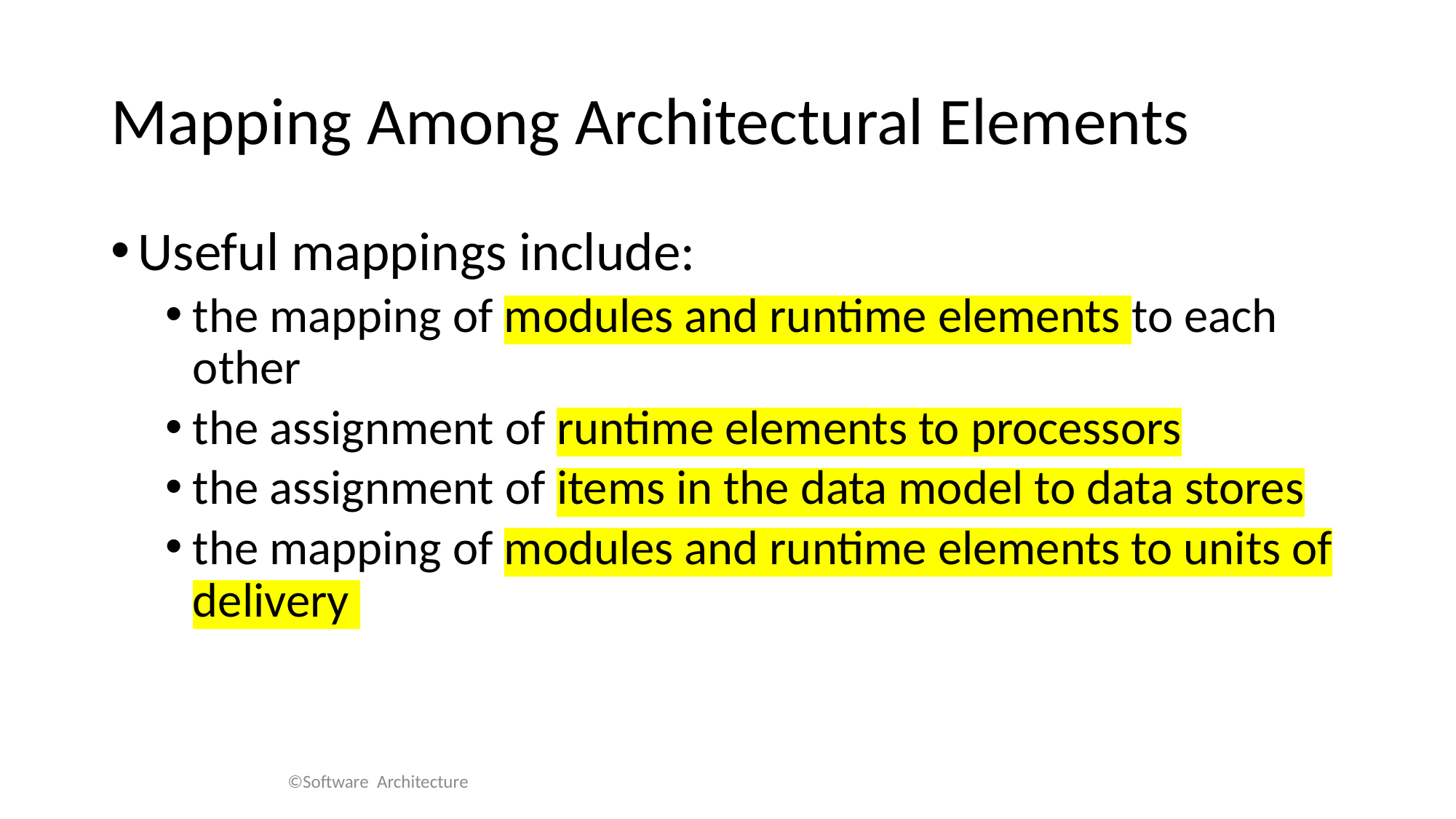

# Mapping Among Architectural Elements
Useful mappings include:
the mapping of modules and runtime elements to each other
the assignment of runtime elements to processors
the assignment of items in the data model to data stores
the mapping of modules and runtime elements to units of delivery
©Software  Architecture